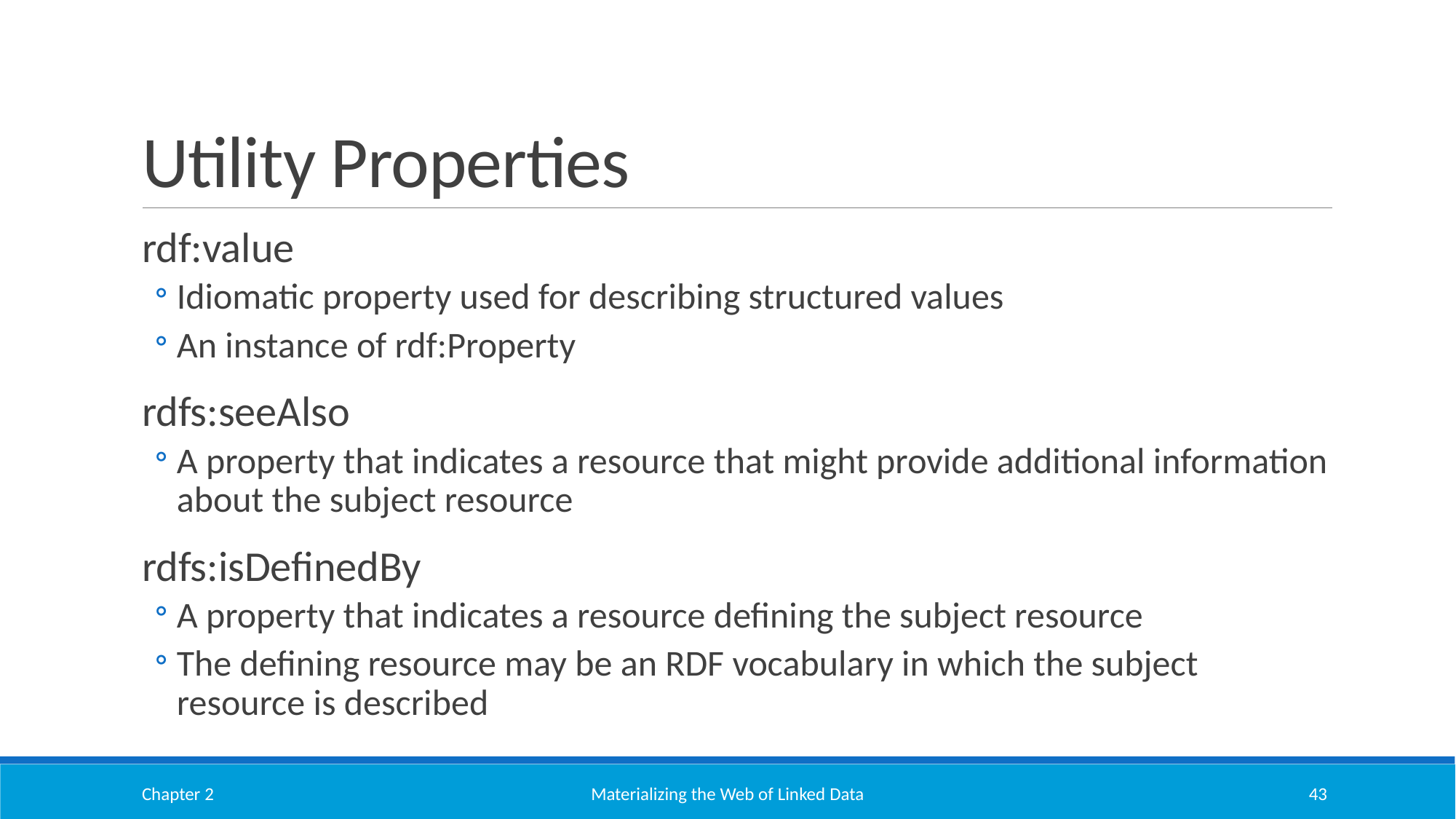

# Utility Properties
rdf:value
Idiomatic property used for describing structured values
An instance of rdf:Property
rdfs:seeAlso
A property that indicates a resource that might provide additional information about the subject resource
rdfs:isDefinedBy
A property that indicates a resource defining the subject resource
The defining resource may be an RDF vocabulary in which the subject resource is described
Chapter 2
Materializing the Web of Linked Data
43